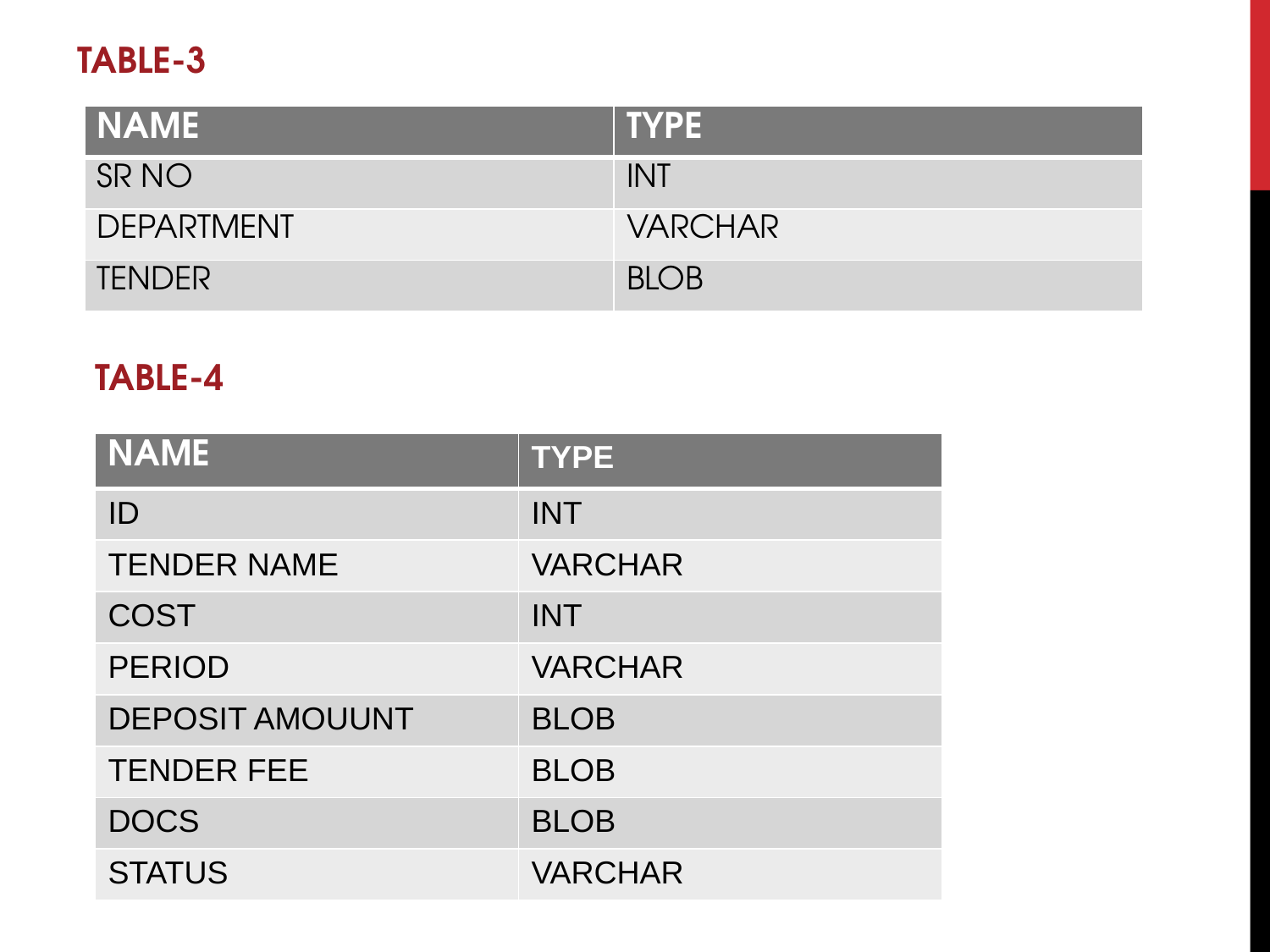

TABLE-3
| NAME | TYPE |
| --- | --- |
| SR NO | INT |
| DEPARTMENT | VARCHAR |
| TENDER | BLOB |
TABLE-4
| NAME | TYPE |
| --- | --- |
| ID | INT |
| TENDER NAME | VARCHAR |
| COST | INT |
| PERIOD | VARCHAR |
| DEPOSIT AMOUUNT | BLOB |
| TENDER FEE | BLOB |
| DOCS | BLOB |
| STATUS | VARCHAR |